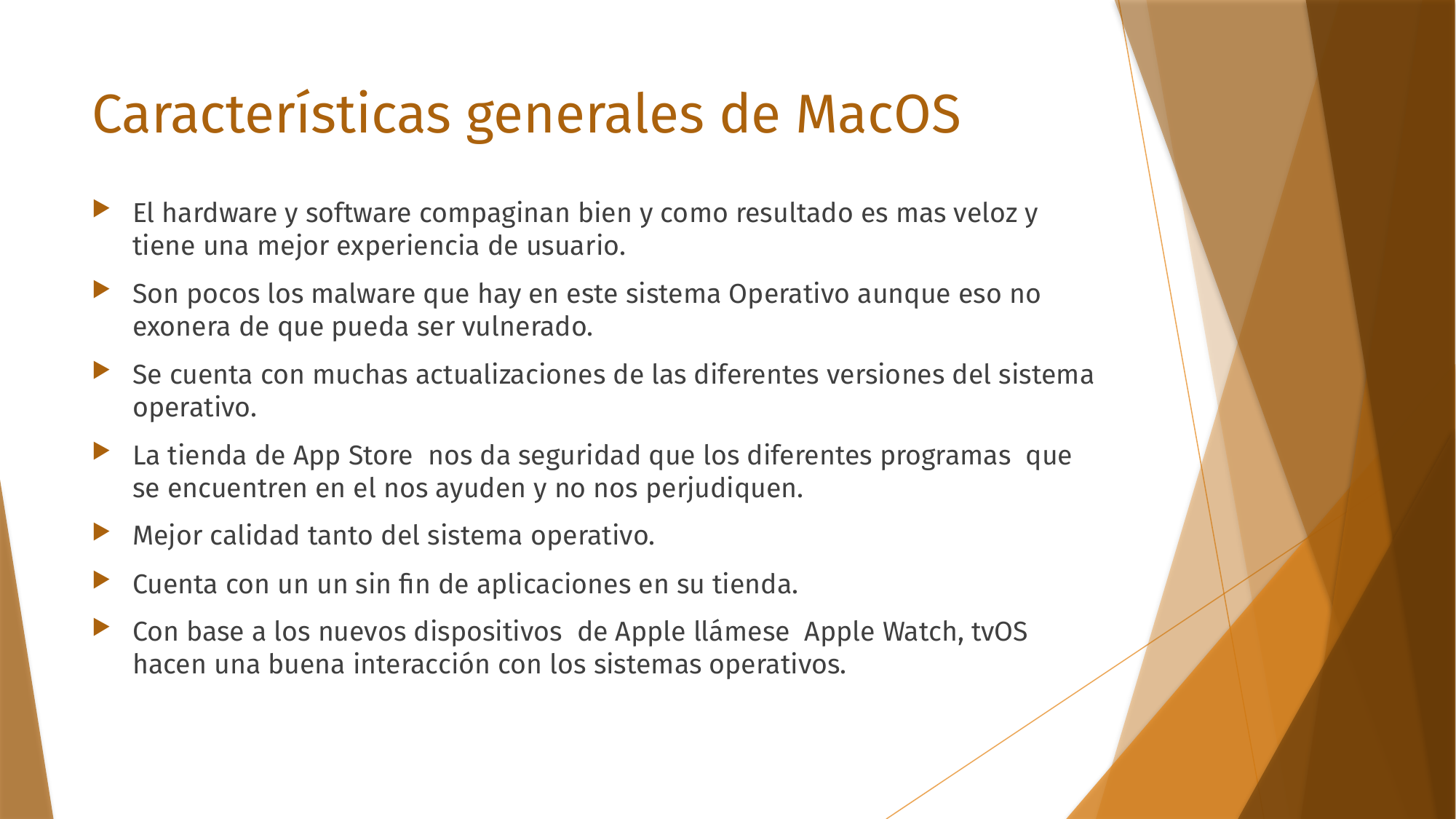

# Características generales de MacOS
El hardware y software compaginan bien y como resultado es mas veloz y tiene una mejor experiencia de usuario.
Son pocos los malware que hay en este sistema Operativo aunque eso no exonera de que pueda ser vulnerado.
Se cuenta con muchas actualizaciones de las diferentes versiones del sistema operativo.
La tienda de App Store  nos da seguridad que los diferentes programas  que se encuentren en el nos ayuden y no nos perjudiquen.
Mejor calidad tanto del sistema operativo.
Cuenta con un un sin fin de aplicaciones en su tienda.
Con base a los nuevos dispositivos  de Apple llámese  Apple Watch, tvOS hacen una buena interacción con los sistemas operativos.